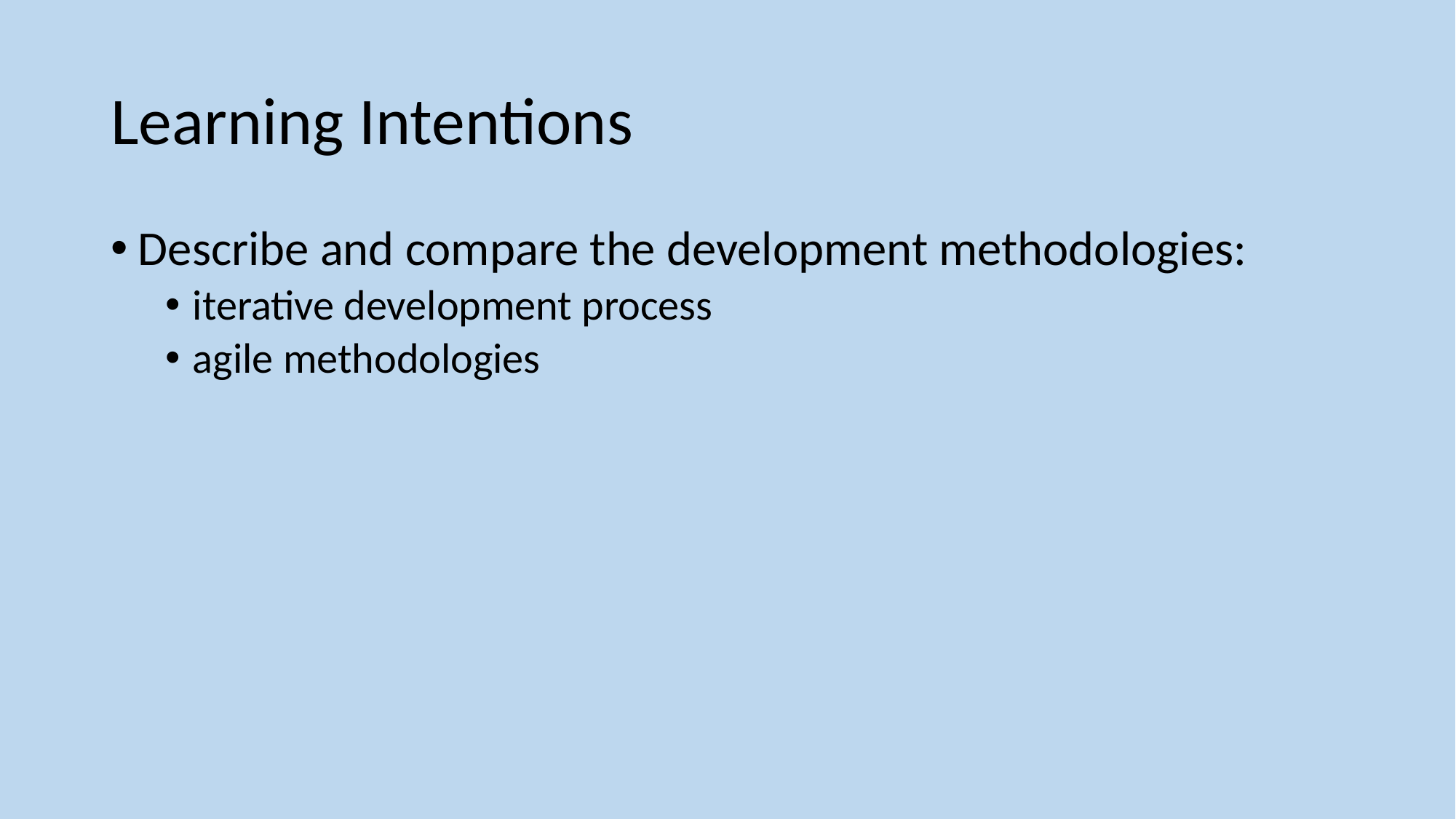

# Learning Intentions
Describe and compare the development methodologies:
iterative development process
agile methodologies